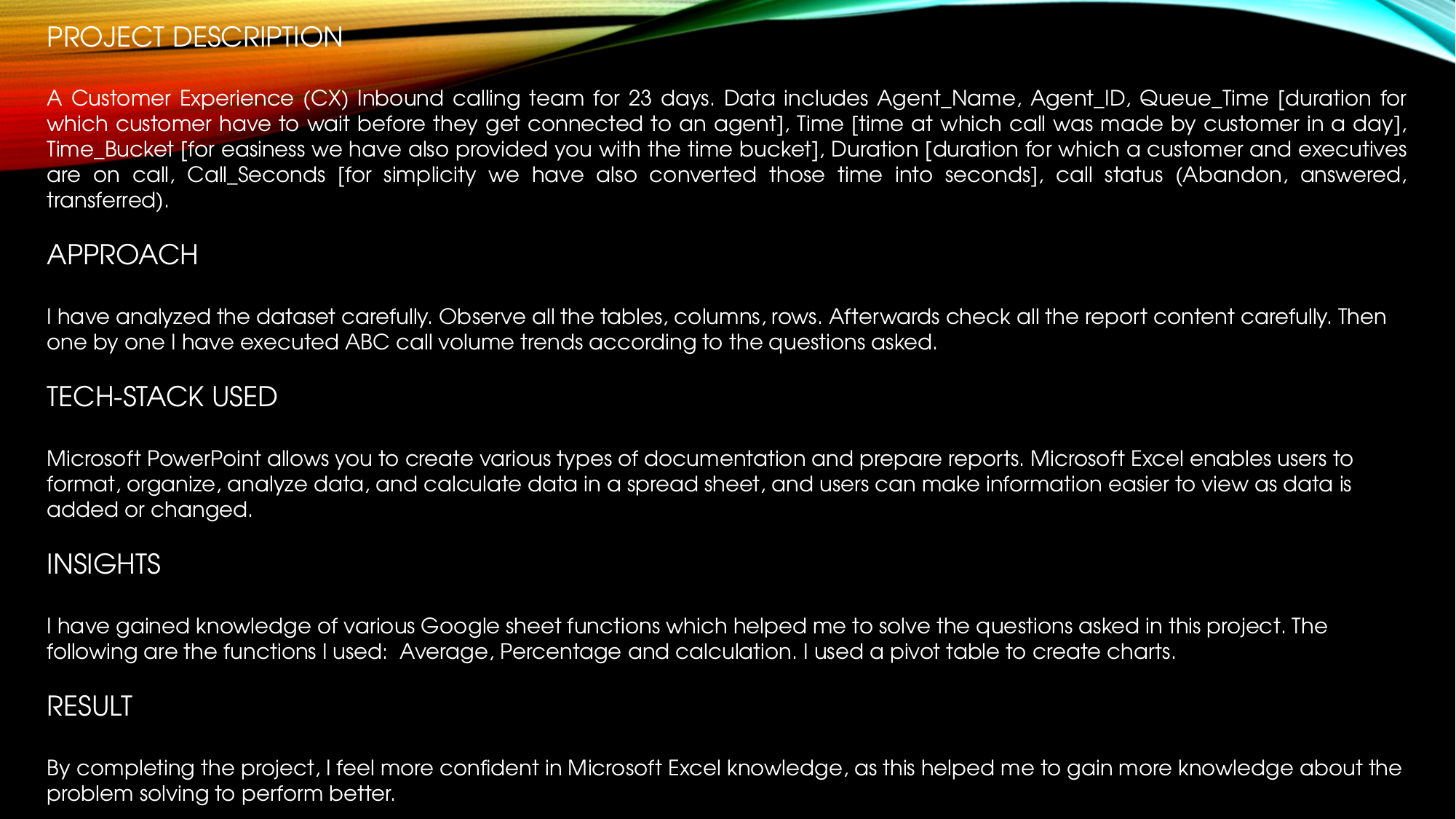

PROJECT DESCRIPTION

A Customer Experience (CX) Inbound calling team for 23 days. Data includes Agent_Name, Agent_ID, Queue_Time [duration for which customer have to wait before they get connected to an agent], Time [time at which call was made by customer in a day], Time_Bucket [for easiness we have also provided you with the time bucket], Duration [duration for which a customer and executives are on call, Call_Seconds [for simplicity we have also converted those time into seconds], call status (Abandon, answered, transferred).

APPROACH

I have analyzed the dataset carefully. Observe all the tables, columns, rows. Afterwards check all the report content carefully. Then one by one I have executed ABC call volume trends according to the questions asked.

TECH-STACK USED

Microsoft PowerPoint allows you to create various types of documentation and prepare reports. Microsoft Excel enables users to format, organize, analyze data, and calculate data in a spread sheet, and users can make information easier to view as data is added or changed.

INSIGHTS

I have gained knowledge of various Google sheet functions which helped me to solve the questions asked in this project. The following are the functions I used:  Average, Percentage and calculation. I used a pivot table to create charts.

RESULT

By completing the project, I feel more confident in Microsoft Excel knowledge, as this helped me to gain more knowledge about the problem solving to perform better.